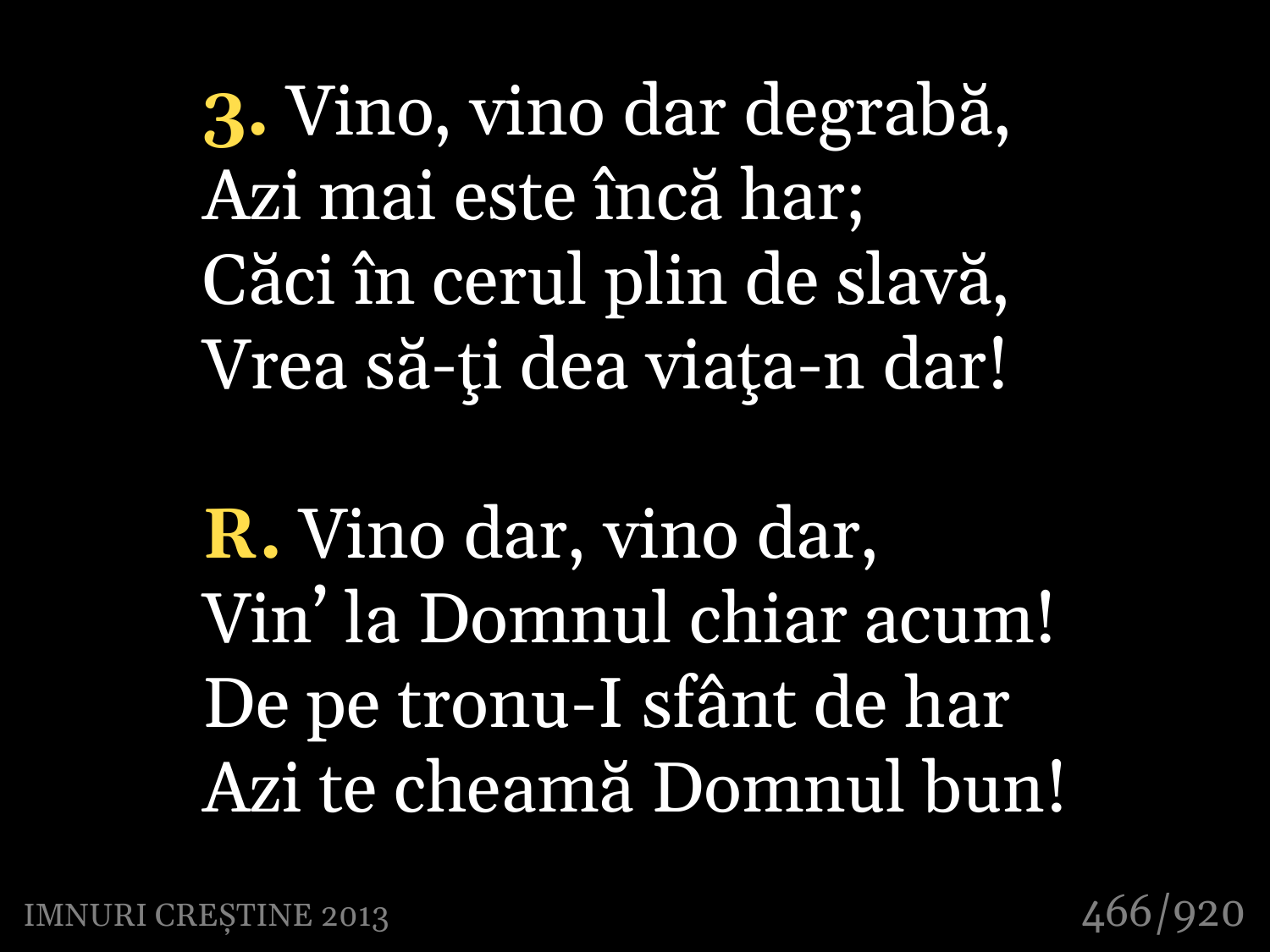

3. Vino, vino dar degrabă,
Azi mai este încă har;
Căci în cerul plin de slavă,
Vrea să-ţi dea viaţa-n dar!

R. Vino dar, vino dar,
Vin’ la Domnul chiar acum!
De pe tronu-I sfânt de har
Azi te cheamă Domnul bun!
466/920
IMNURI CREȘTINE 2013